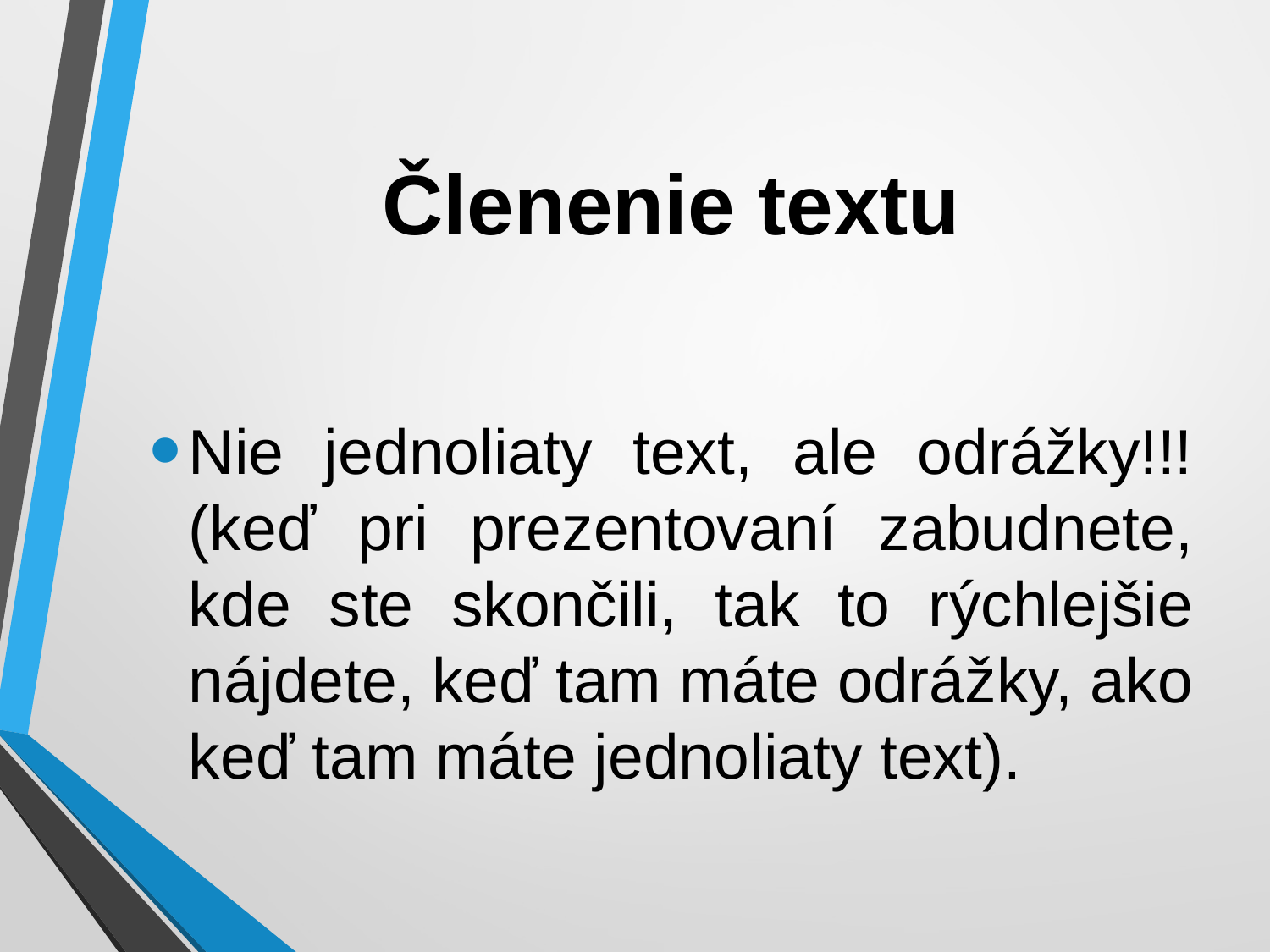

# Členenie textu
Nie jednoliaty text, ale odrážky!!! (keď pri prezentovaní zabudnete, kde ste skončili, tak to rýchlejšie nájdete, keď tam máte odrážky, ako keď tam máte jednoliaty text).